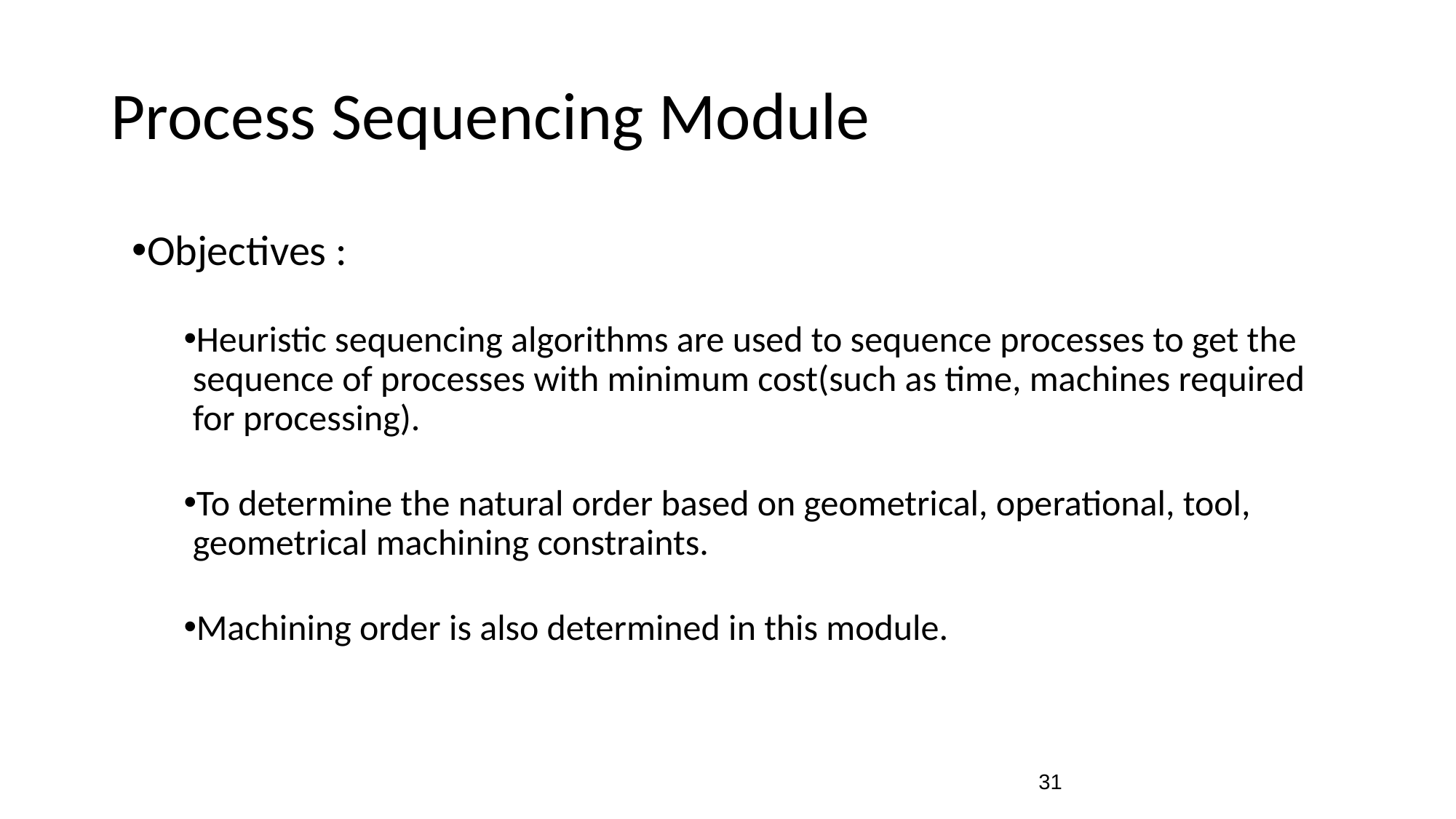

# Process Sequencing Module
Objectives :

Heuristic sequencing algorithms are used to sequence processes to get the sequence of processes with minimum cost(such as time, machines required for processing).

To determine the natural order based on geometrical, operational, tool, geometrical machining constraints.

Machining order is also determined in this module.
31